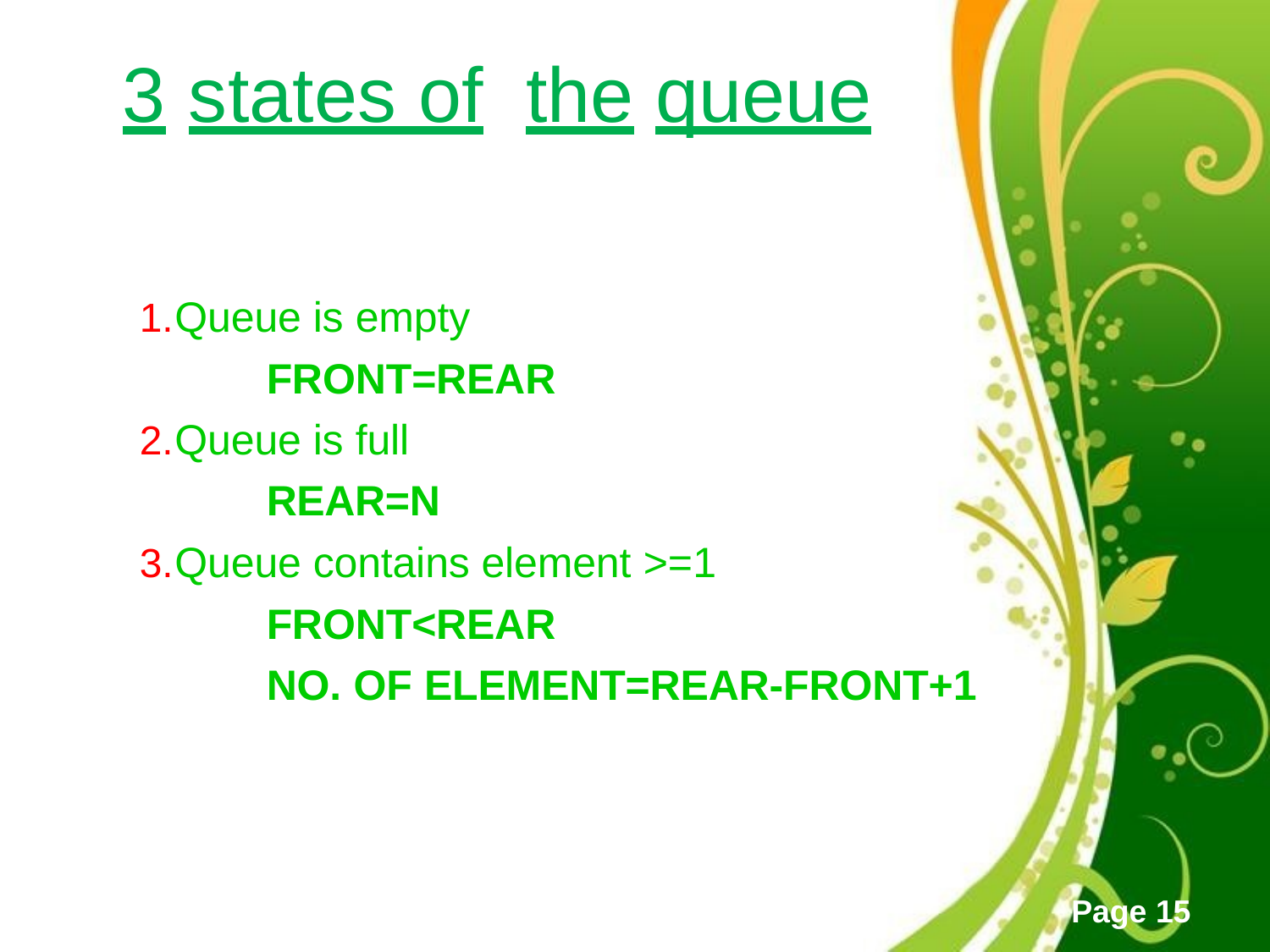

# 3	states of	the	queue
Queue is empty
FRONT=REAR
Queue is full
REAR=N
Queue contains element >=1
FRONT<REAR
NO. OF ELEMENT=REAR-FRONT+1
Page 15